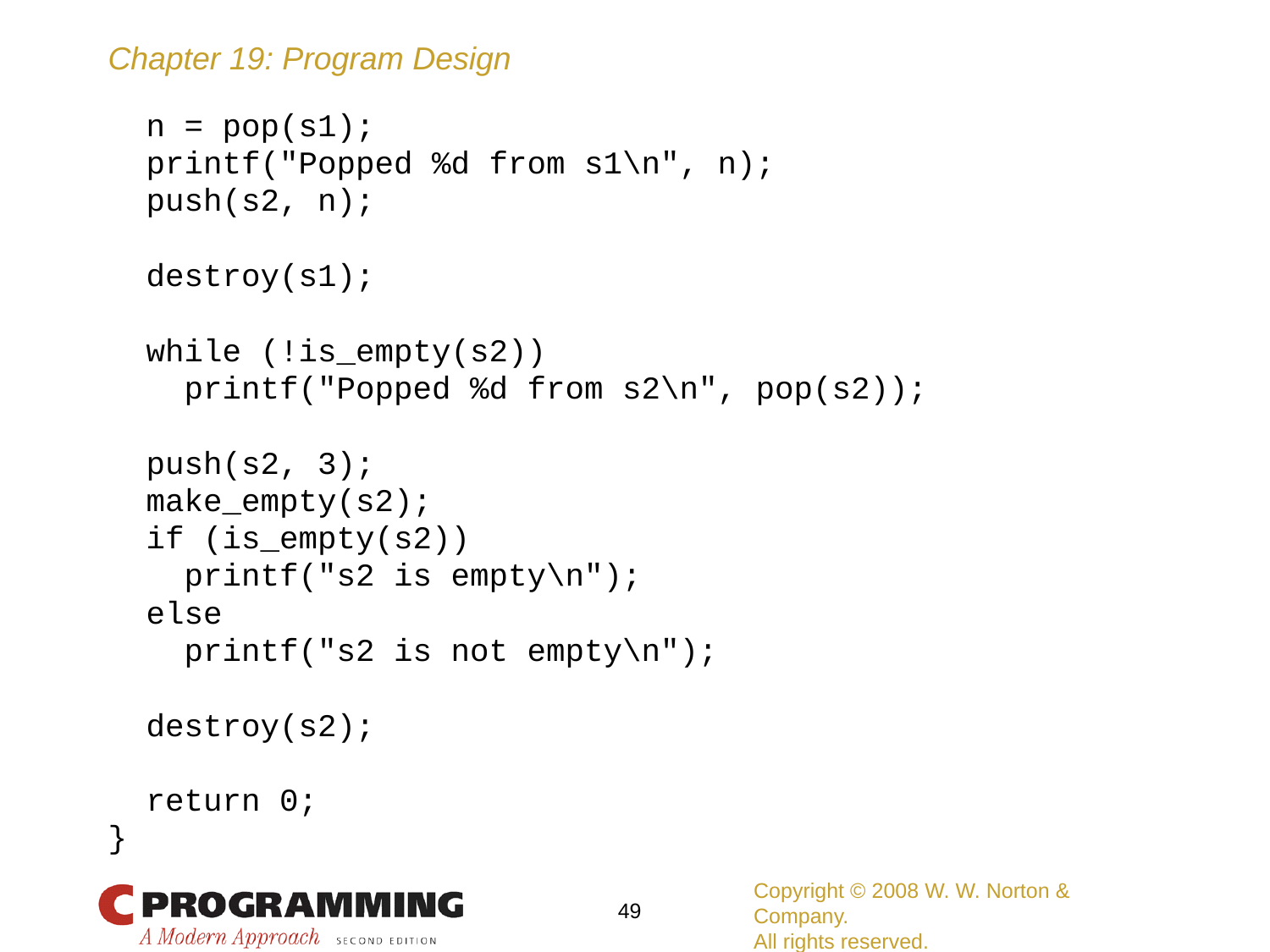

n = pop(s1);
  printf("Popped %d from s1\n", n);
  push(s2, n);

  destroy(s1);

  while (!is_empty(s2))
    printf("Popped %d from s2\n", pop(s2));

  push(s2, 3);
  make_empty(s2);
  if (is_empty(s2))
    printf("s2 is empty\n");
  else
    printf("s2 is not empty\n");

  destroy(s2);

  return 0;
}
Copyright © 2008 W. W. Norton & Company.
All rights reserved.
49